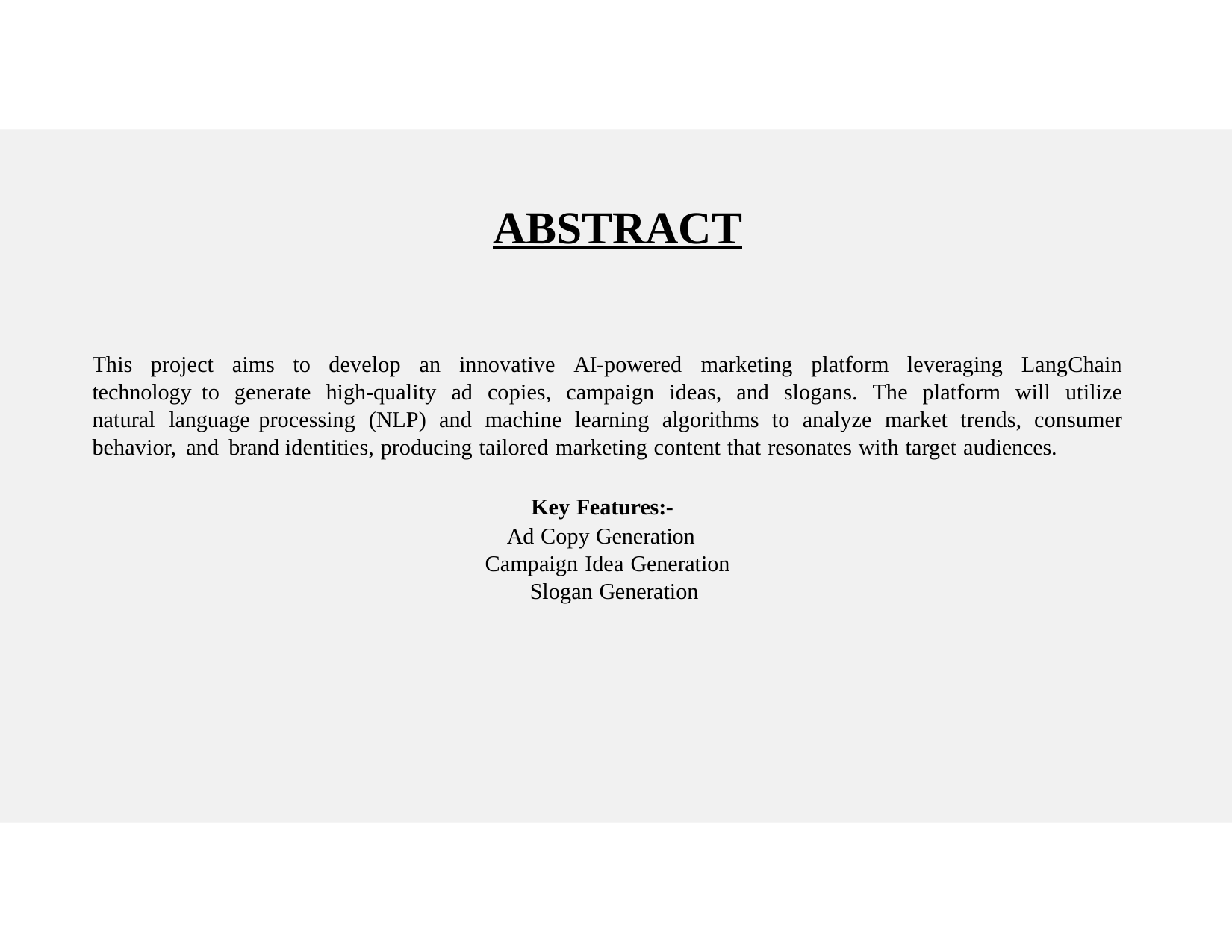

# ABSTRACT
This project aims to develop an innovative AI-powered marketing platform leveraging LangChain technology to generate high-quality ad copies, campaign ideas, and slogans. The platform will utilize natural language processing (NLP) and machine learning algorithms to analyze market trends, consumer behavior, and brand identities, producing tailored marketing content that resonates with target audiences.

Key Features:-
Ad Copy Generation Campaign Idea Generation
Slogan Generation